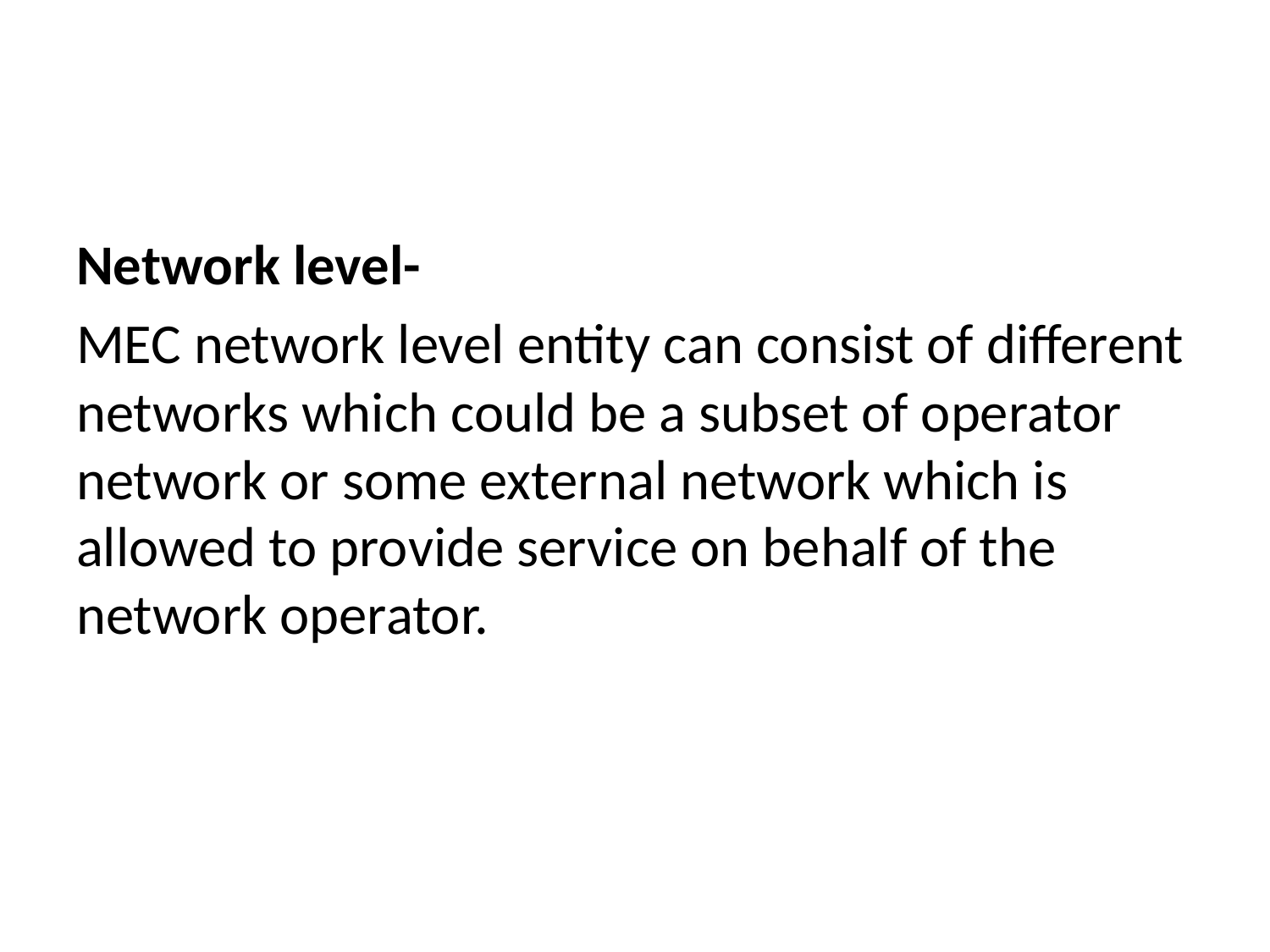

#
Network level-
MEC network level entity can consist of different networks which could be a subset of operator network or some external network which is allowed to provide service on behalf of the network operator.